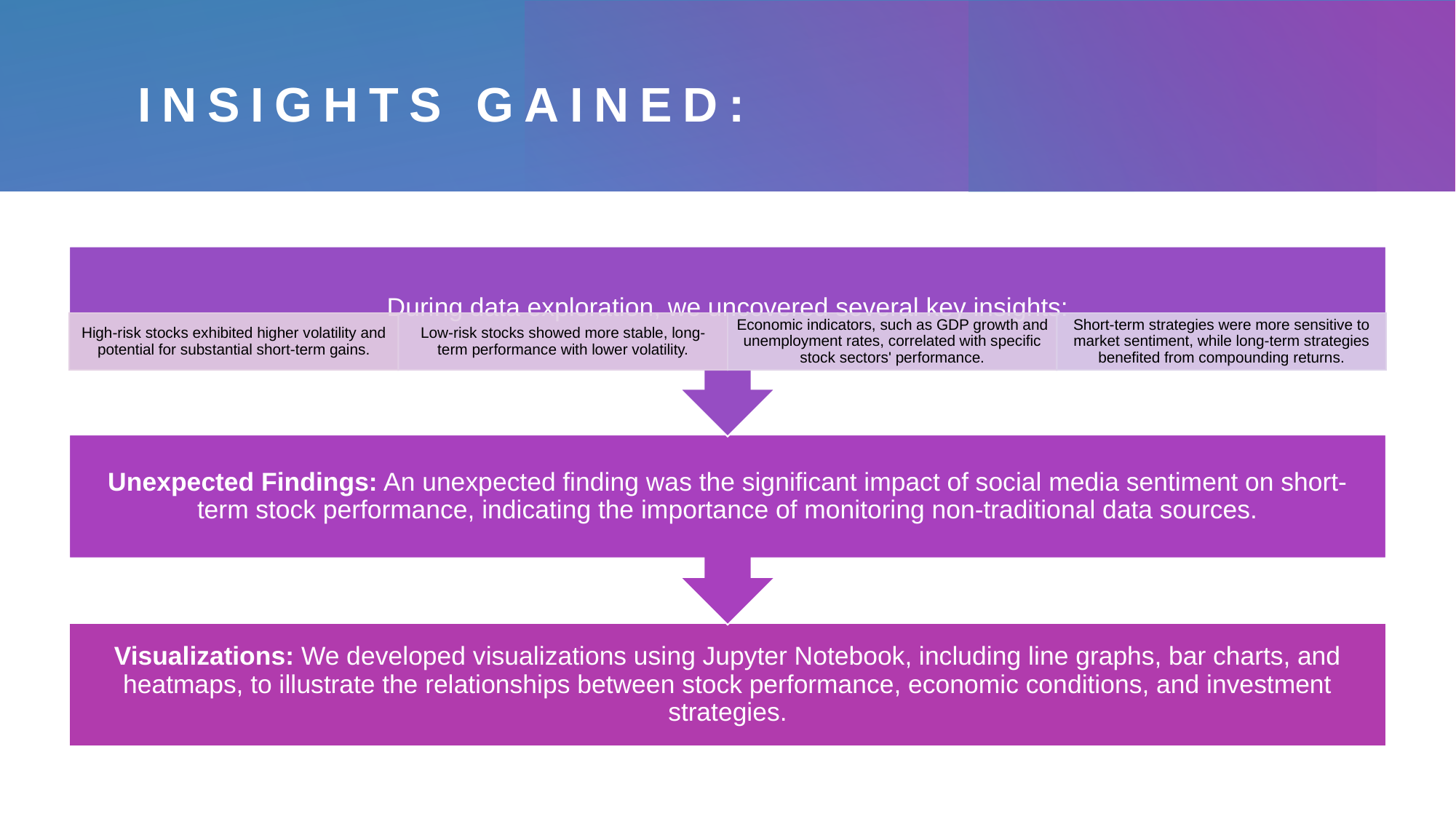

# Insights Gained:
Visualizations: We developed visualizations using Jupyter Notebook, including line graphs, bar charts, and heatmaps, to illustrate the relationships between stock performance, economic conditions, and investment strategies.
Unexpected Findings: An unexpected finding was the significant impact of social media sentiment on short-term stock performance, indicating the importance of monitoring non-traditional data sources.
During data exploration, we uncovered several key insights:
High-risk stocks exhibited higher volatility and potential for substantial short-term gains.
Low-risk stocks showed more stable, long-term performance with lower volatility.
Economic indicators, such as GDP growth and unemployment rates, correlated with specific stock sectors' performance.
Short-term strategies were more sensitive to market sentiment, while long-term strategies benefited from compounding returns.